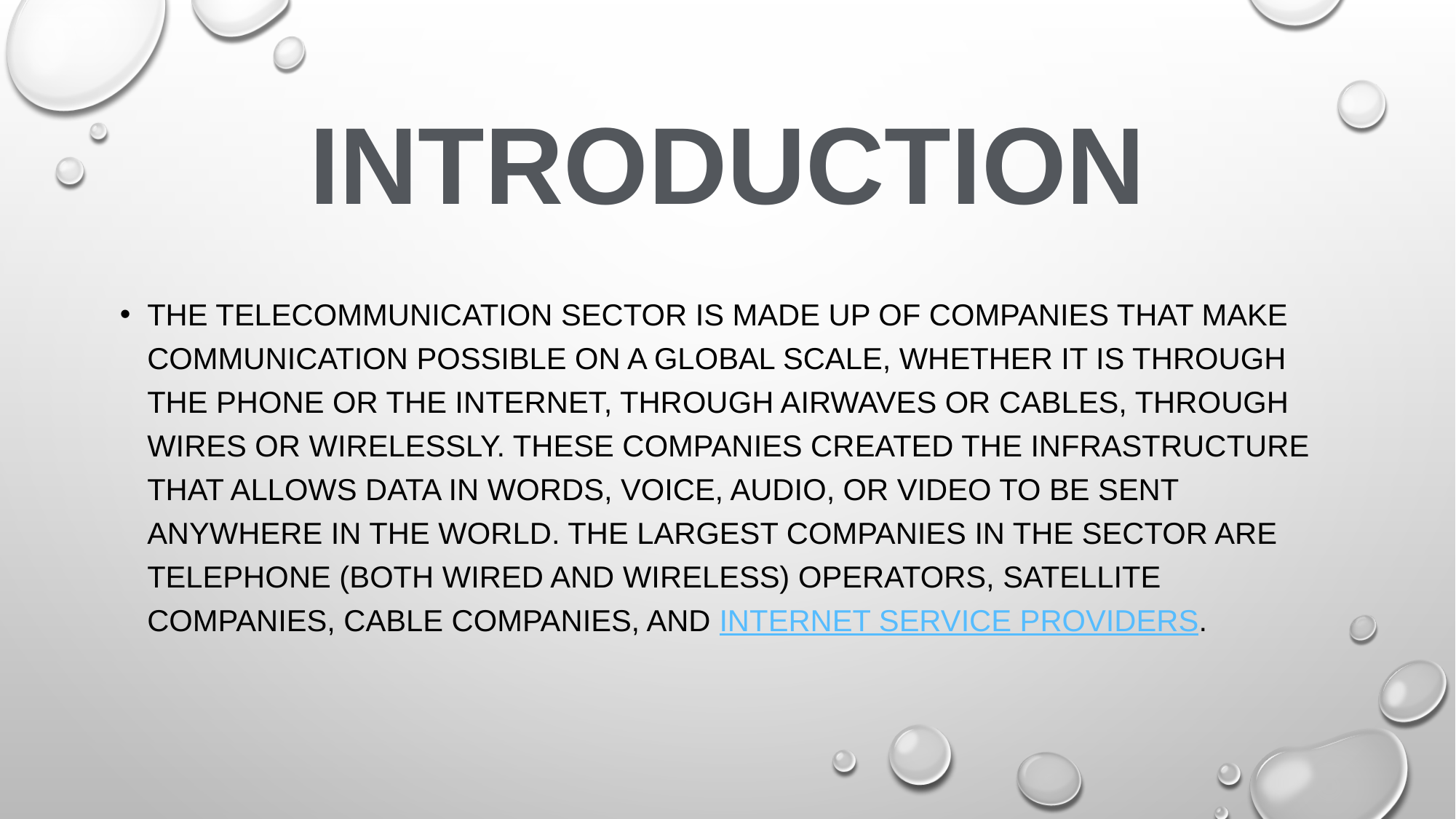

# INTRODUCTION
The telecommunication sector is made up of companies that make communication possible on a global scale, whether it is through the phone or the Internet, through airwaves or cables, through wires or wirelessly. These companies created the infrastructure that allows data in words, voice, audio, or video to be sent anywhere in the world. The largest companies in the sector are telephone (both wired and wireless) operators, satellite companies, cable companies, and Internet service providers.